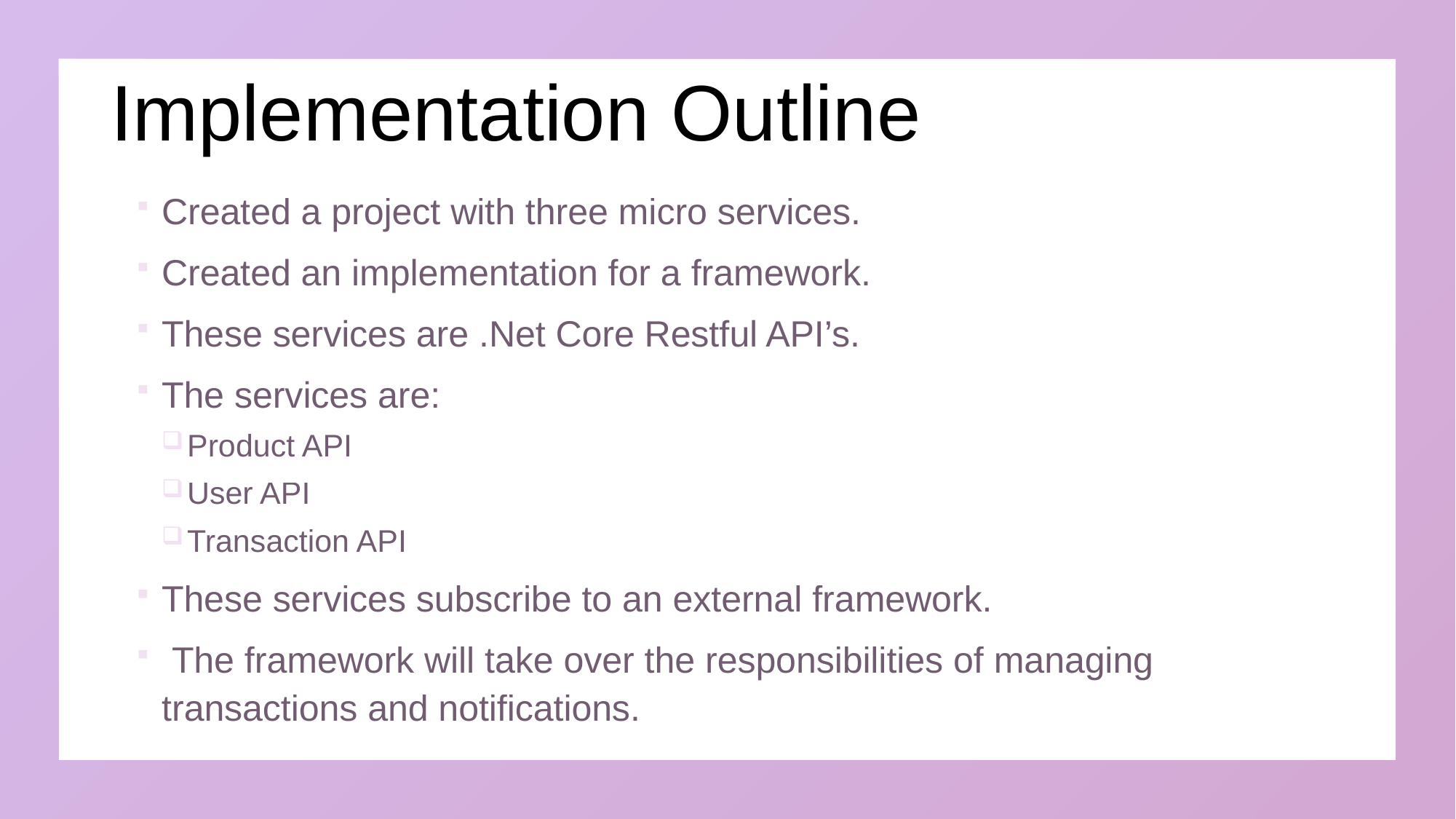

# Implementation Outline
Created a project with three micro services.
Created an implementation for a framework.
These services are .Net Core Restful API’s.
The services are:
Product API
User API
Transaction API
These services subscribe to an external framework.
 The framework will take over the responsibilities of managing transactions and notifications.